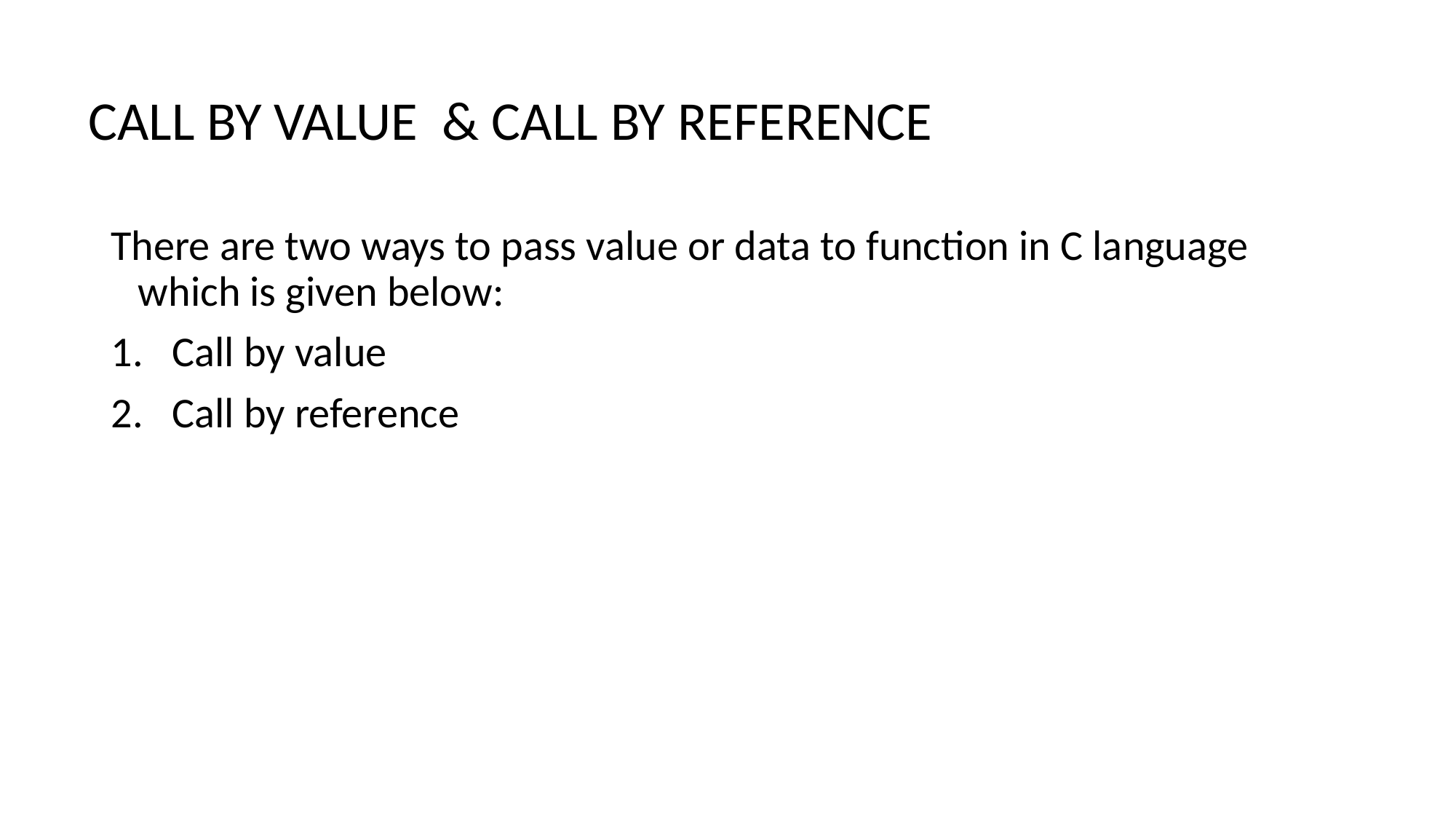

# CALL BY VALUE  & CALL BY REFERENCE
There are two ways to pass value or data to function in C language which is given below:
Call by value
Call by reference